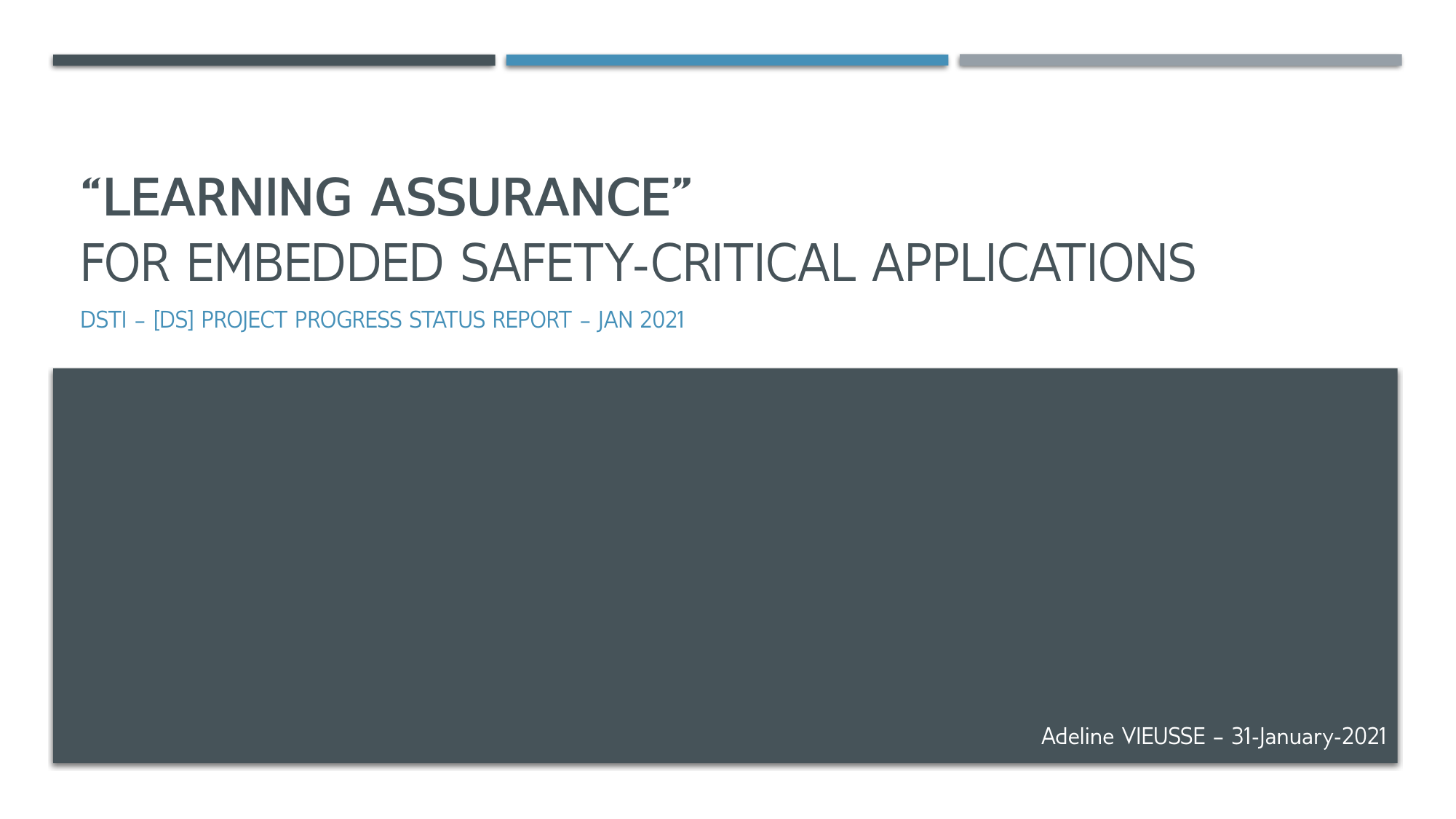

# “Learning ASSURANCE” FOR EMBEDDED SAFETY-CRITICAL APPLICATIONS
DSTI – [DS] Project PROGRESS STATUS REPORT – JAN 2021
Adeline VIEUSSE – 31-January-2021